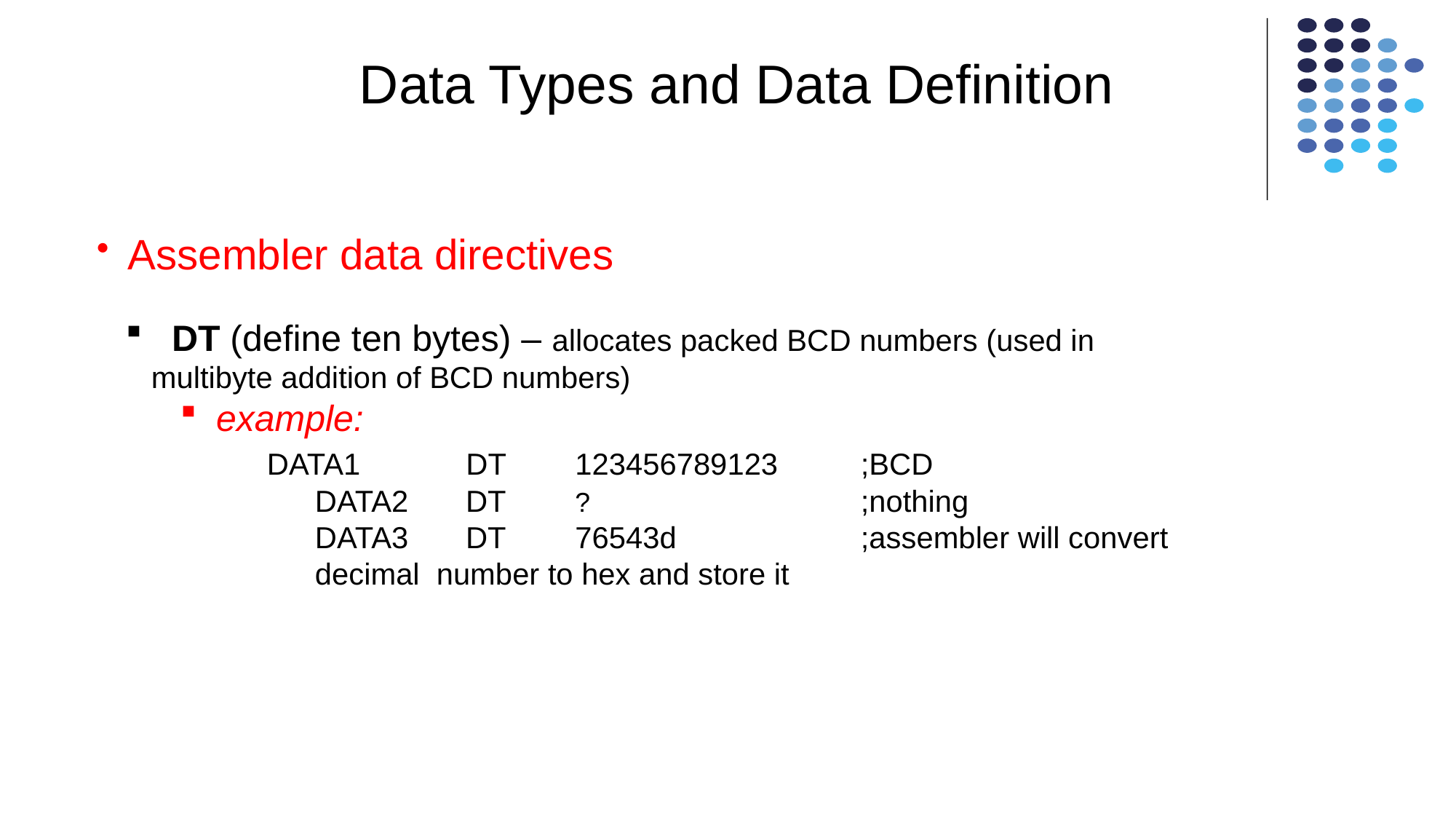

Data Types and Data Definition

  Assembler data directives

  DT (define ten bytes) – allocates packed BCD numbers (used in 	 multibyte addition of BCD numbers)
 example:
  	DATA1 	     DT 	     123456789123	;BCD
DATA2 	     DT 	     ?			;nothing
DATA3 	     DT	     76543d		;assembler will convert decimal  number to hex and store it